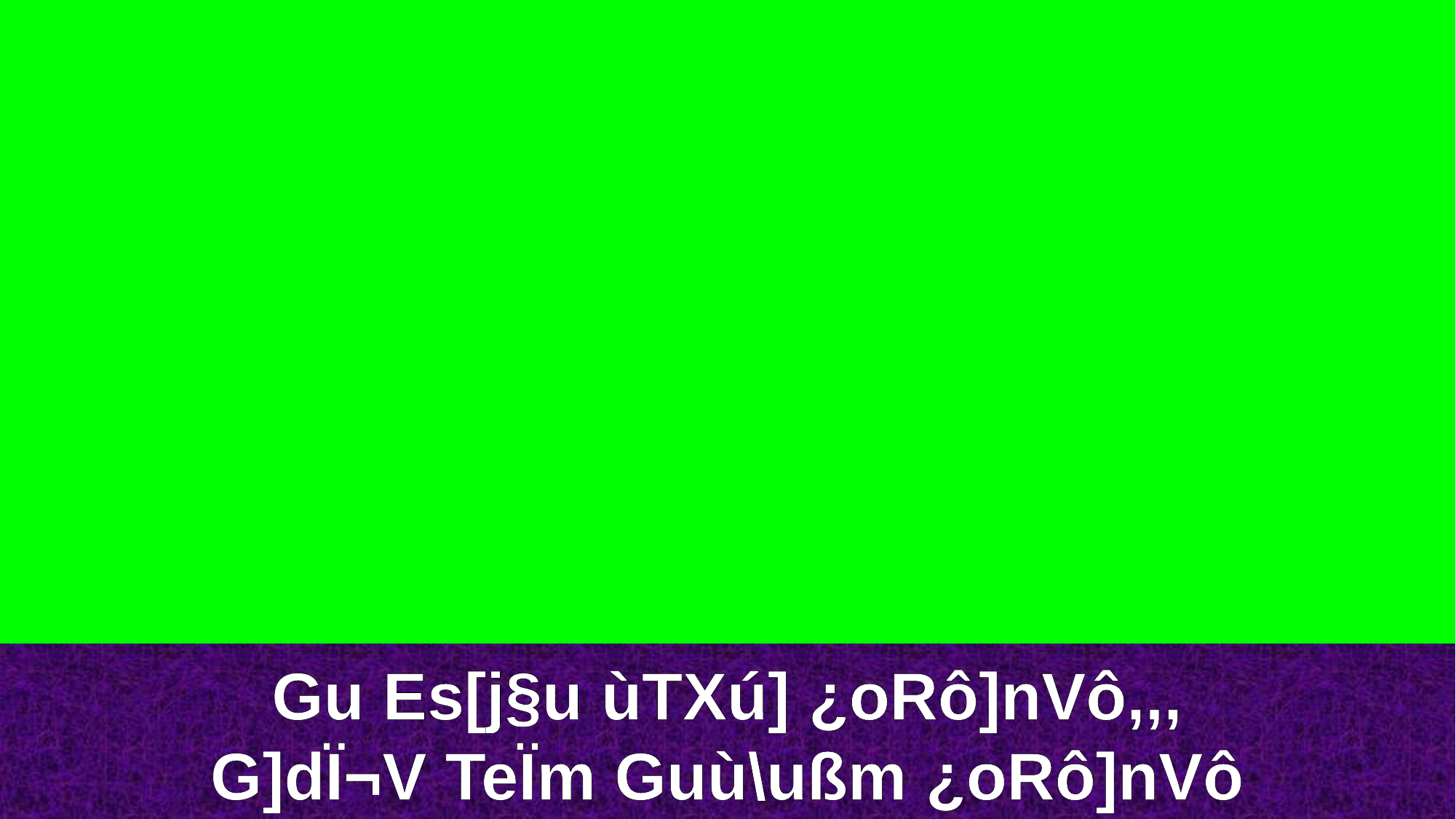

Gu Es[j§u ùTXú] ¿oRô]nVô,,,
G]dÏ¬V TeÏm Guù\ußm ¿oRô]nVô